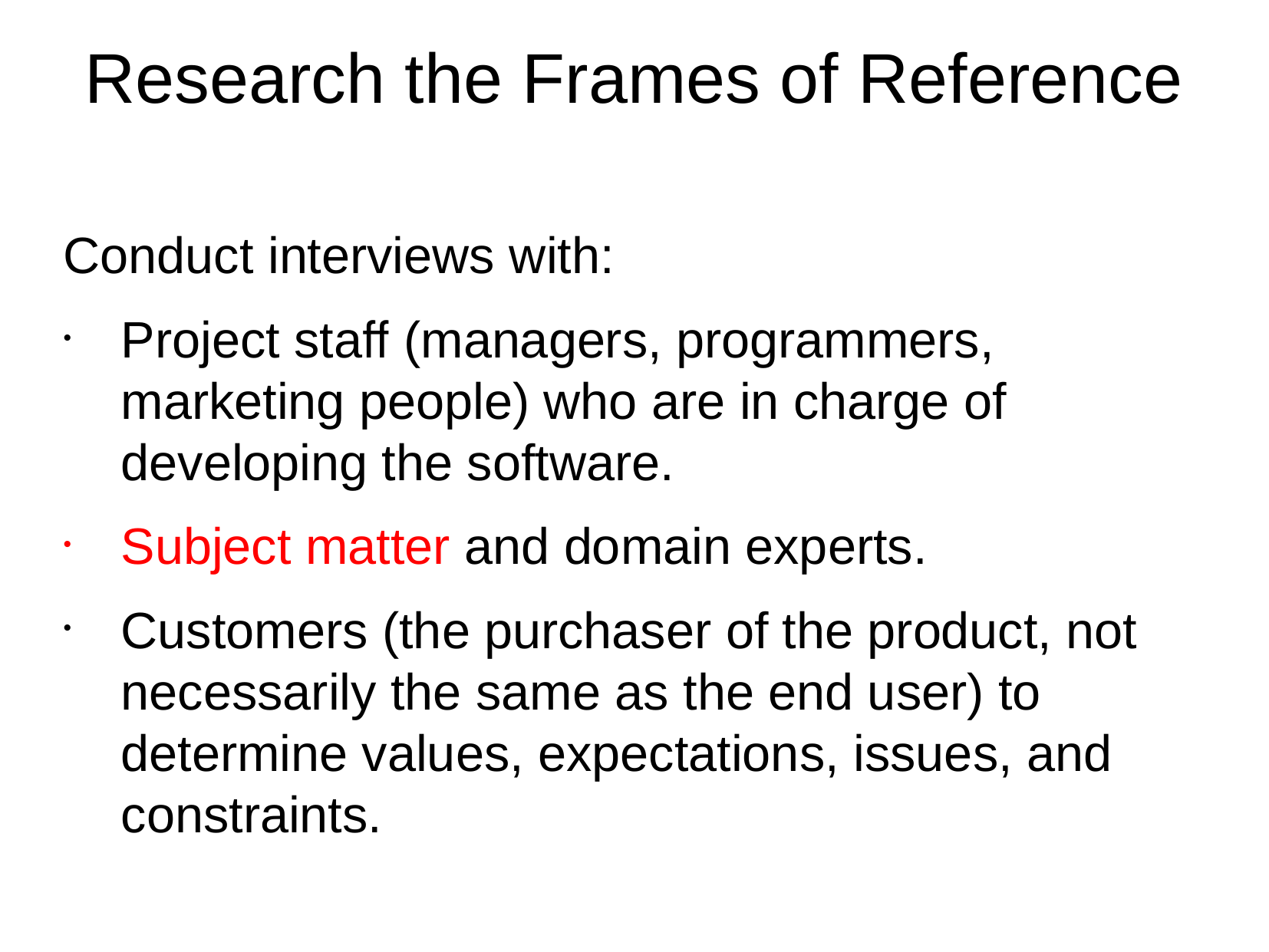

Research the Frames of Reference
Conduct interviews with:
Project staﬀ (managers, programmers, marketing people) who are in charge of developing the software.
Subject matter and domain experts.
Customers (the purchaser of the product, not necessarily the same as the end user) to determine values, expectations, issues, and constraints.